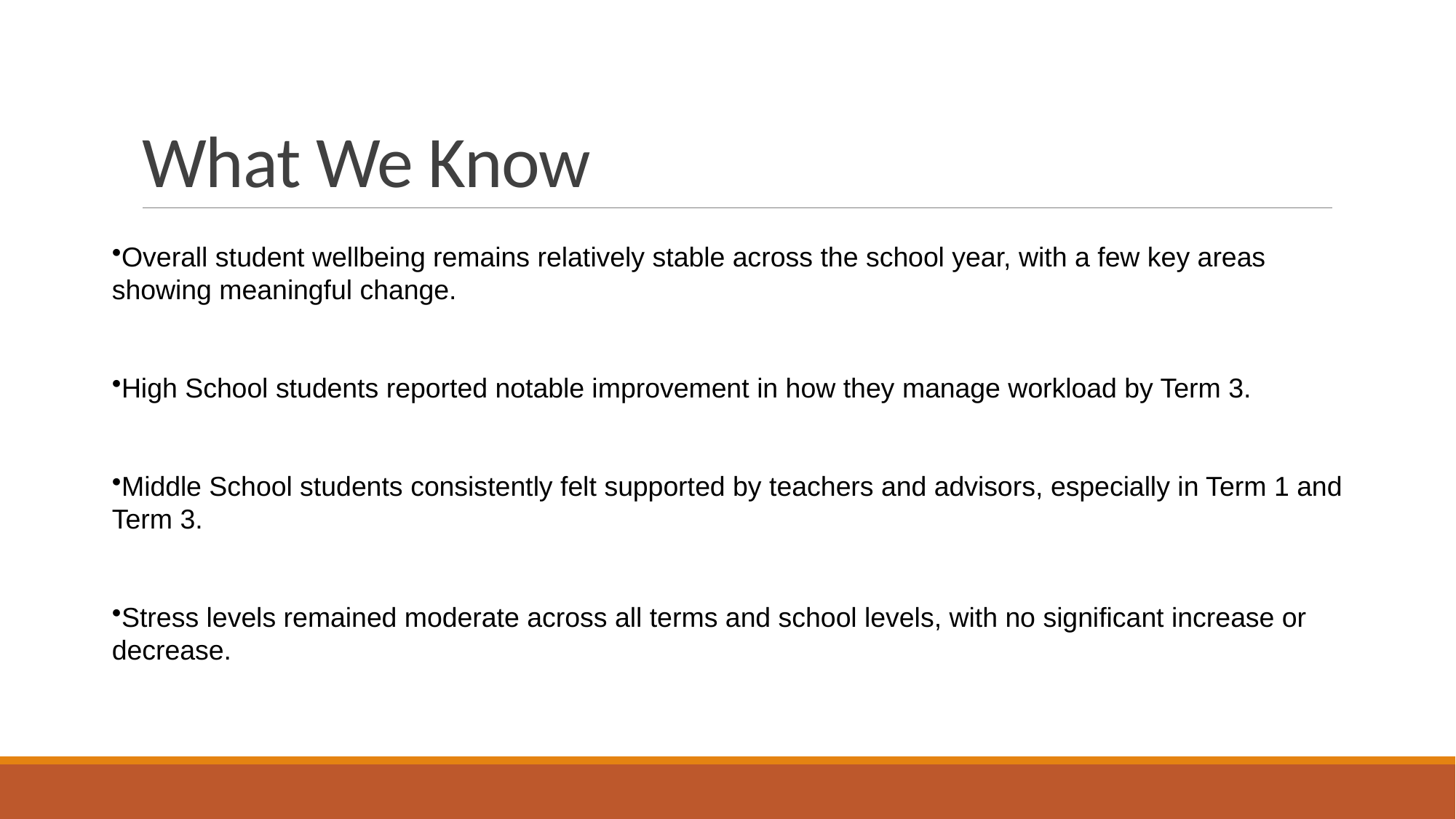

# What We Know
Overall student wellbeing remains relatively stable across the school year, with a few key areas showing meaningful change.

High School students reported notable improvement in how they manage workload by Term 3.

Middle School students consistently felt supported by teachers and advisors, especially in Term 1 and Term 3.

Stress levels remained moderate across all terms and school levels, with no significant increase or decrease.